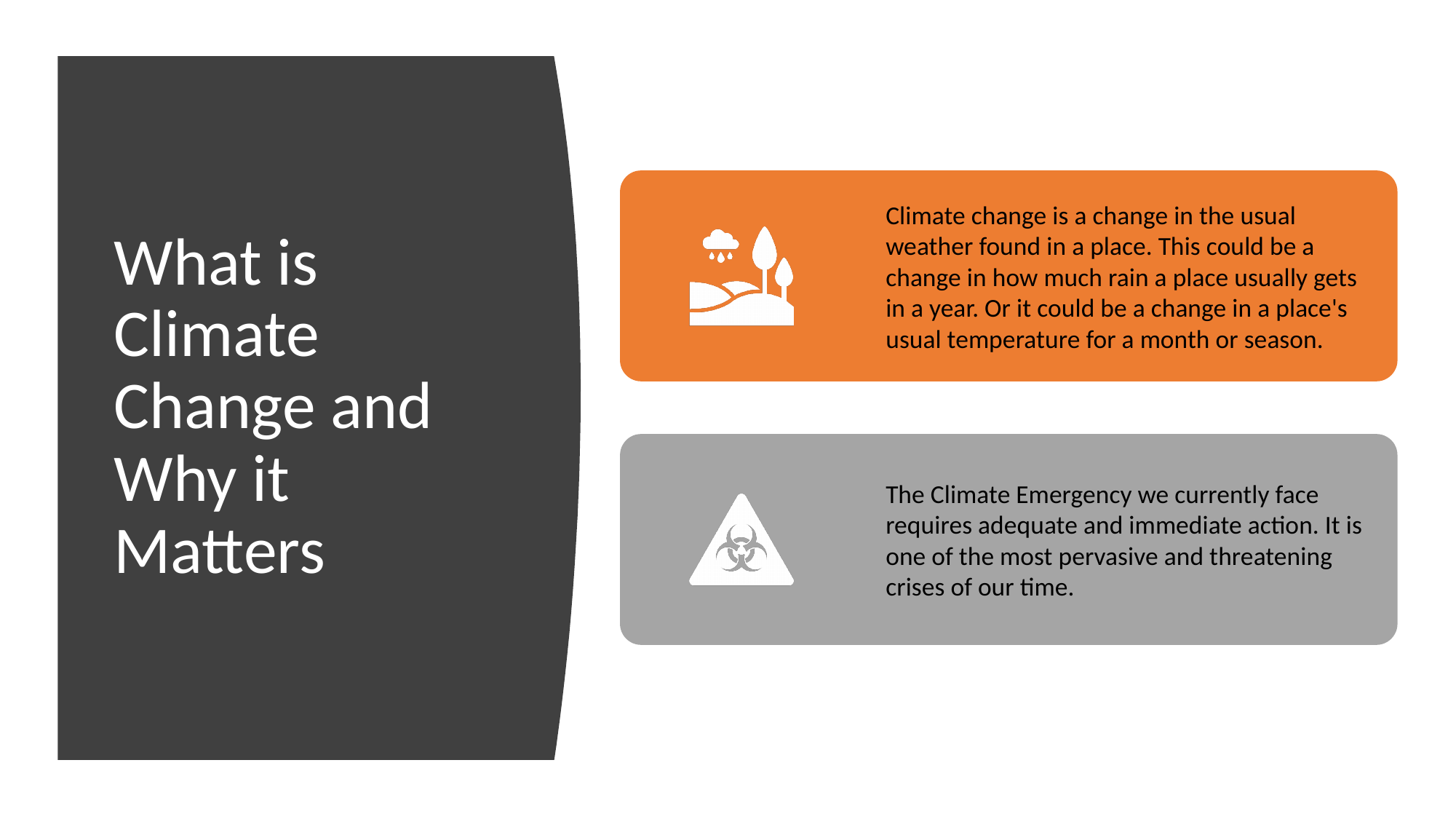

Climate change is a change in the usual weather found in a place. This could be a change in how much rain a place usually gets in a year. Or it could be a change in a place's usual temperature for a month or season.
The Climate Emergency we currently face requires adequate and immediate action. It is one of the most pervasive and threatening crises of our time.

# What is Climate Change and Why it Matters